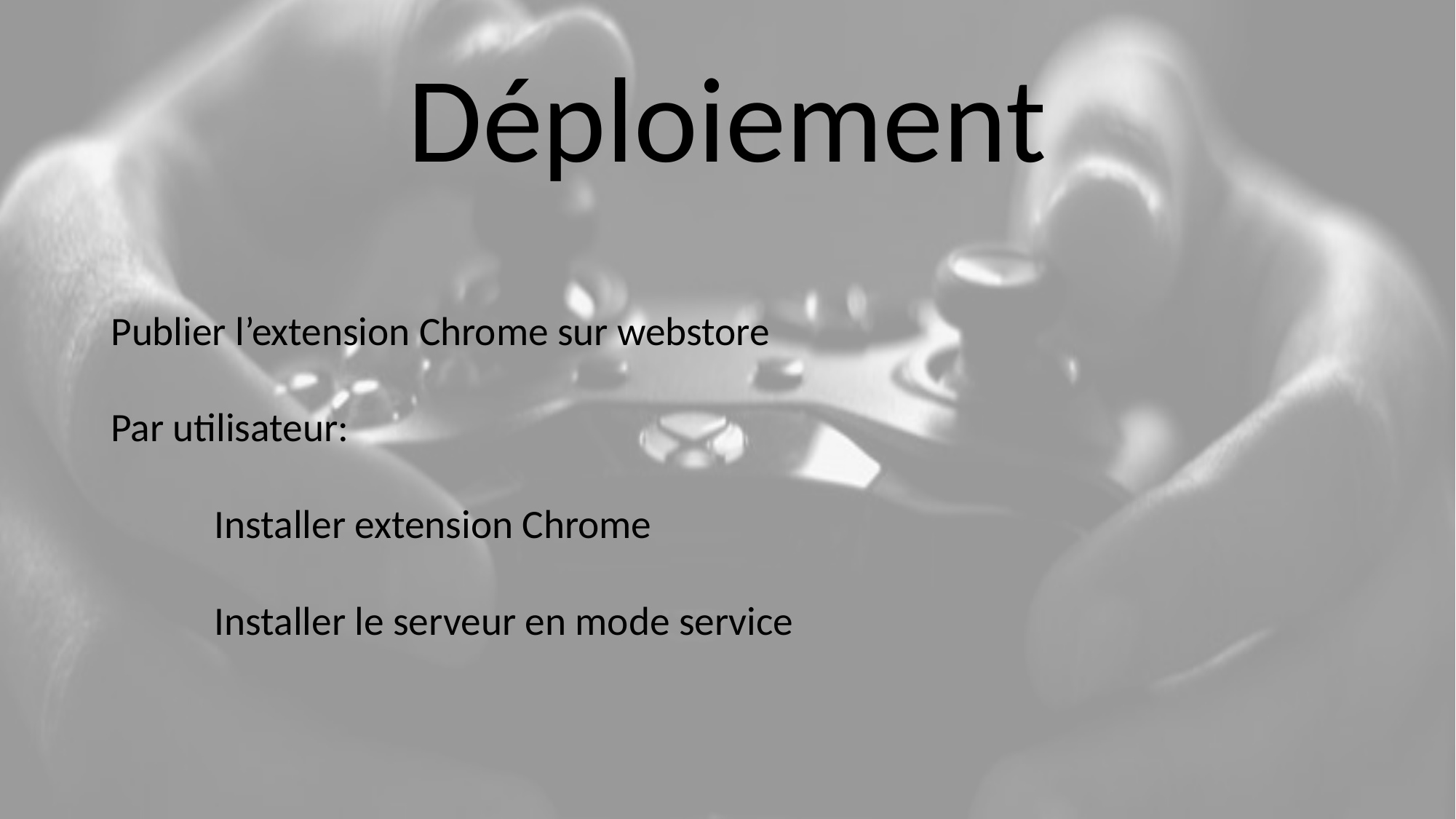

# Déploiement
Publier l’extension Chrome sur webstore

Par utilisateur:

	Installer extension Chrome

	Installer le serveur en mode service